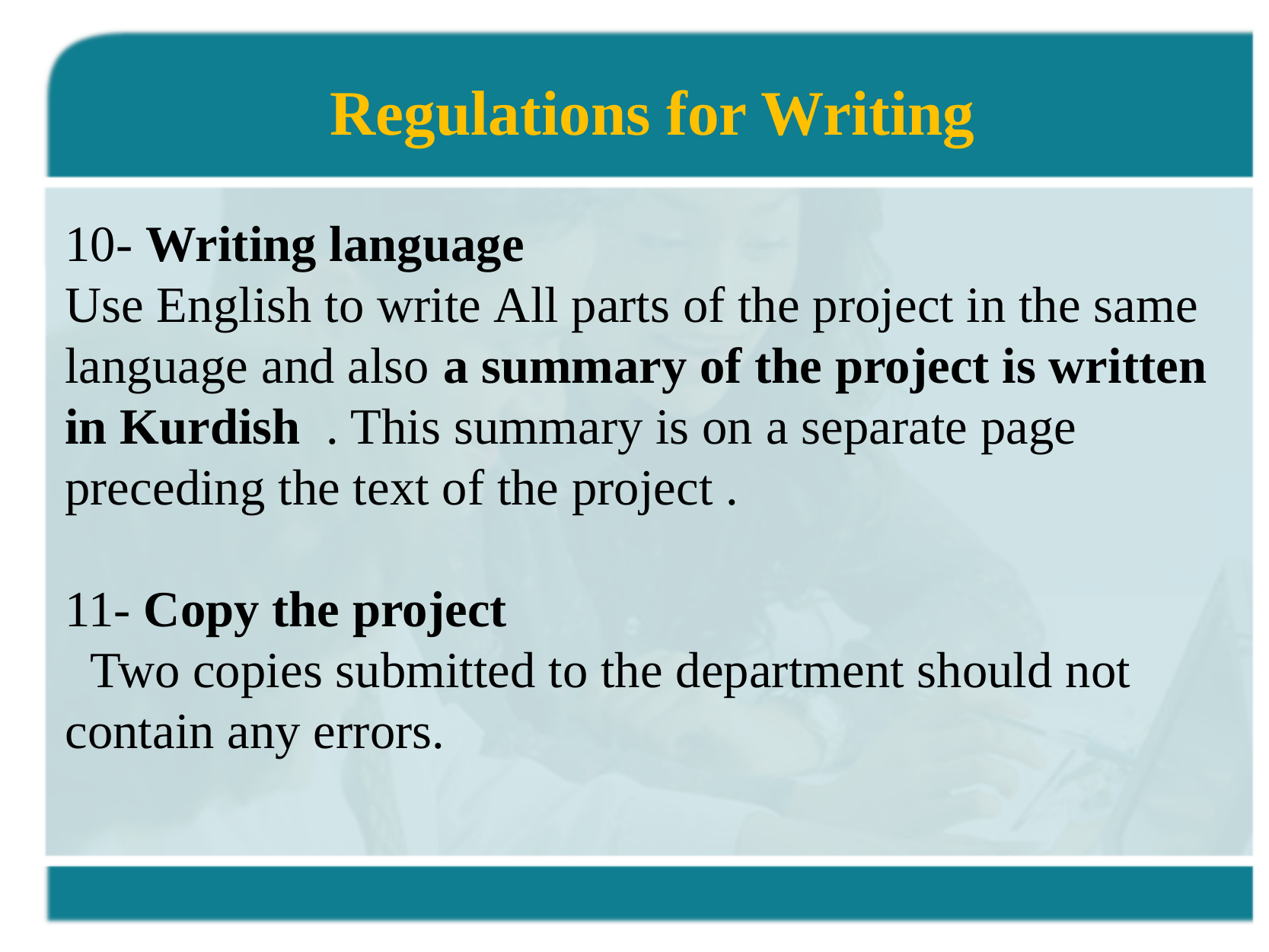

# Regulations for Writing
10- Writing language
Use English to write All parts of the project in the same language and also a summary of the project is written in Kurdish  . This summary is on a separate page preceding the text of the project .

11- Copy the project
  Two copies submitted to the department should not      contain any errors.